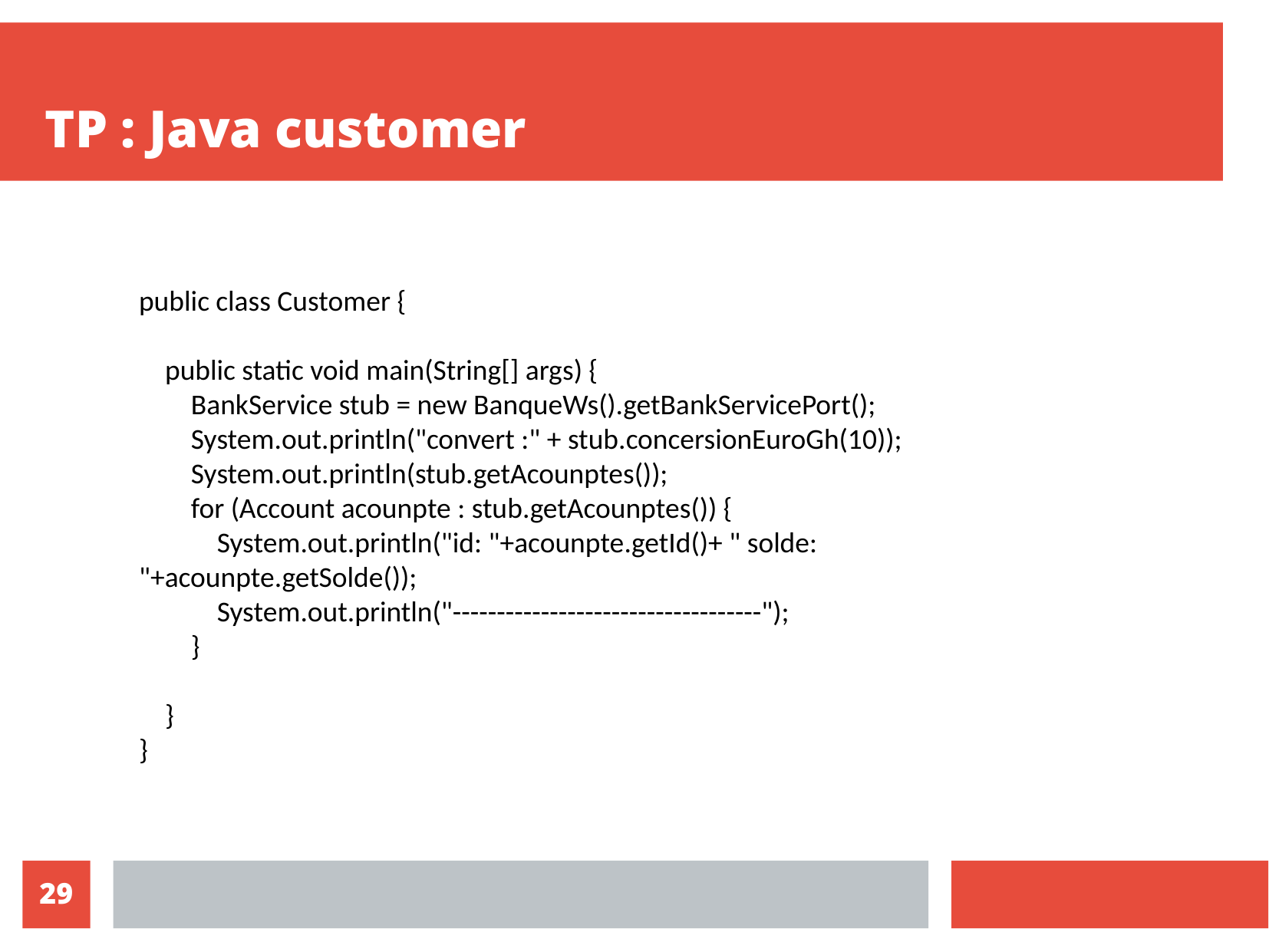

TP : Java customer

public class Customer {

    public static void main(String[] args) {
        BankService stub = new BanqueWs().getBankServicePort();
        System.out.println("convert :" + stub.concersionEuroGh(10));
        System.out.println(stub.getAcounptes());
        for (Account acounpte : stub.getAcounptes()) {
            System.out.println("id: "+acounpte.getId()+ " solde: "+acounpte.getSolde());
            System.out.println("-----------------------------------");
        }

    }
}
29